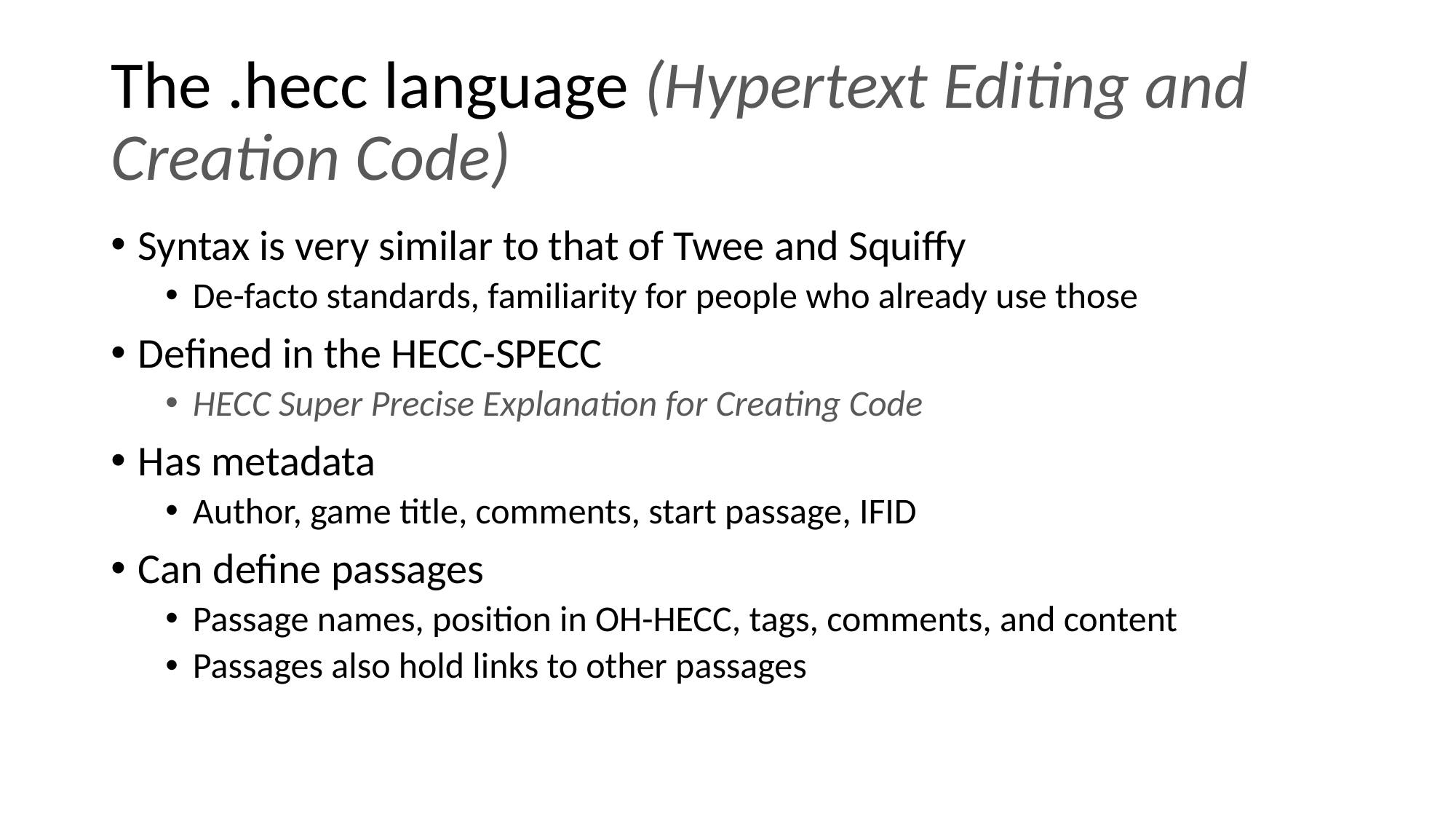

# The .hecc language (Hypertext Editing and Creation Code)
Syntax is very similar to that of Twee and Squiffy
De-facto standards, familiarity for people who already use those
Defined in the HECC-SPECC
HECC Super Precise Explanation for Creating Code
Has metadata
Author, game title, comments, start passage, IFID
Can define passages
Passage names, position in OH-HECC, tags, comments, and content
Passages also hold links to other passages